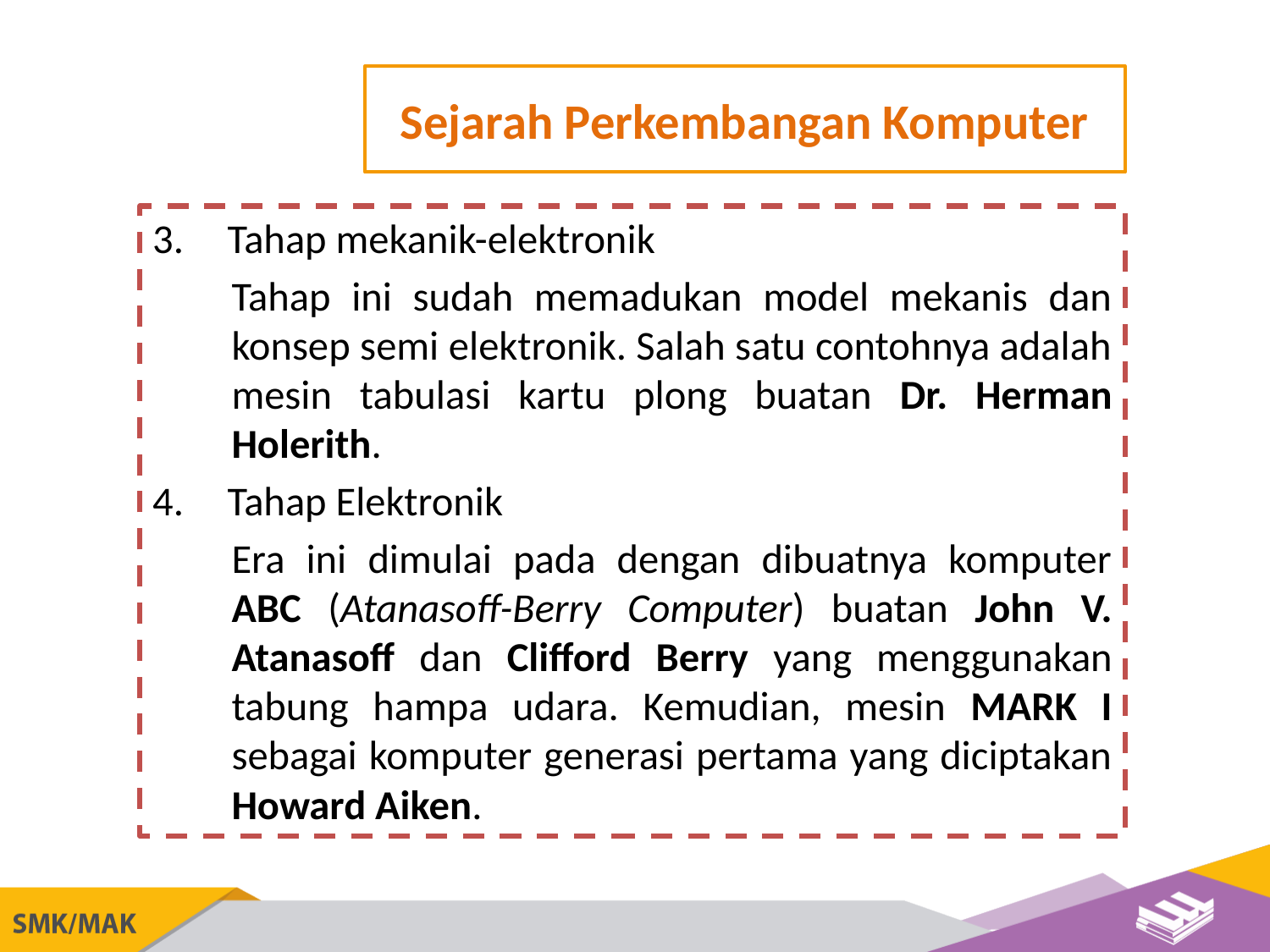

Sejarah Perkembangan Komputer
Tahap mekanik-elektronik
Tahap ini sudah memadukan model mekanis dan konsep semi elektronik. Salah satu contohnya adalah mesin tabulasi kartu plong buatan Dr. Herman Holerith.
Tahap Elektronik
Era ini dimulai pada dengan dibuatnya komputer ABC (Atanasoff-Berry Computer) buatan John V. Atanasoff dan Clifford Berry yang menggunakan tabung hampa udara. Kemudian, mesin MARK I sebagai komputer generasi pertama yang diciptakan Howard Aiken.